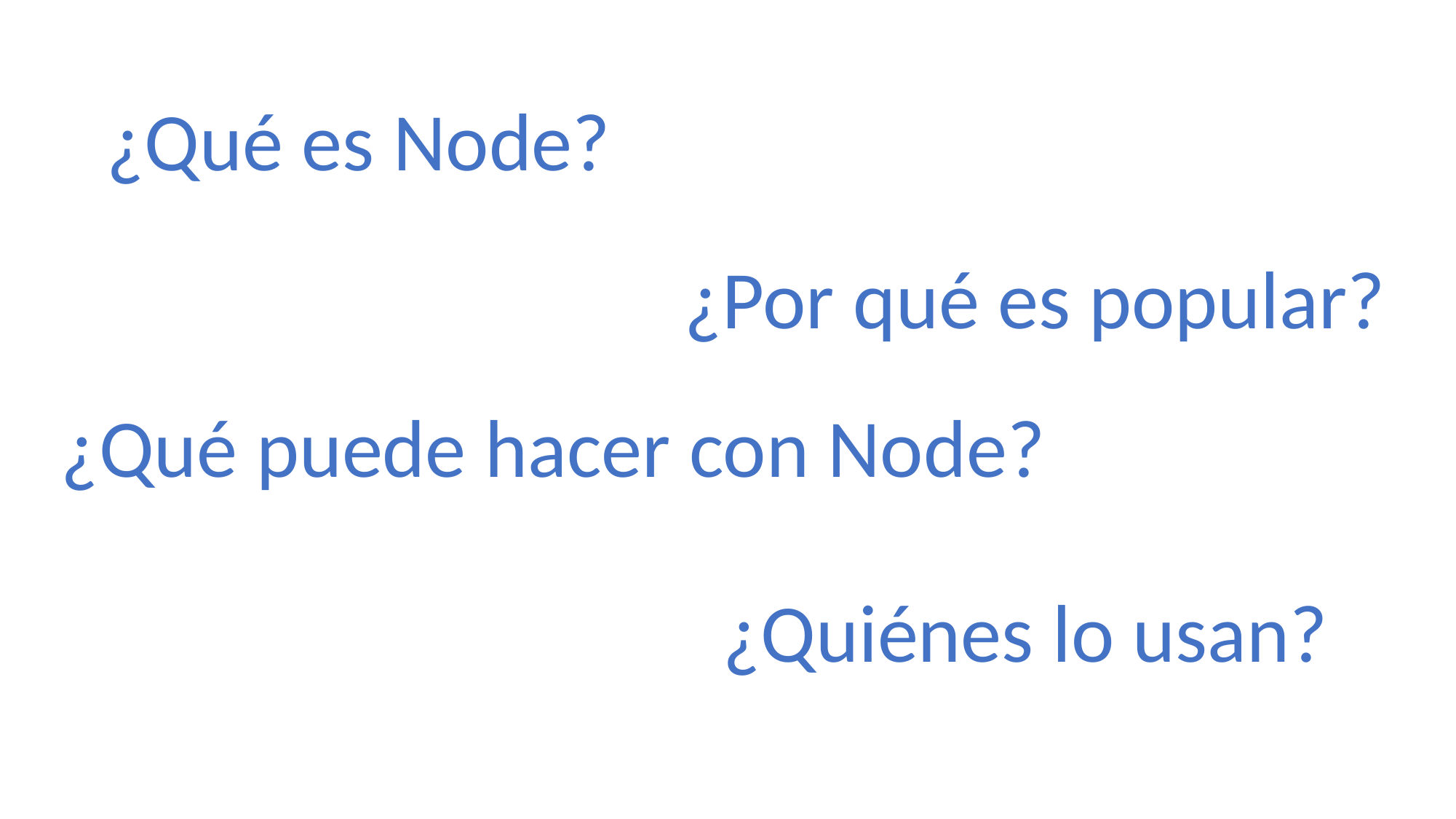

¿Qué es Node?
¿Por qué es popular?
¿Qué puede hacer con Node?
¿Quiénes lo usan?